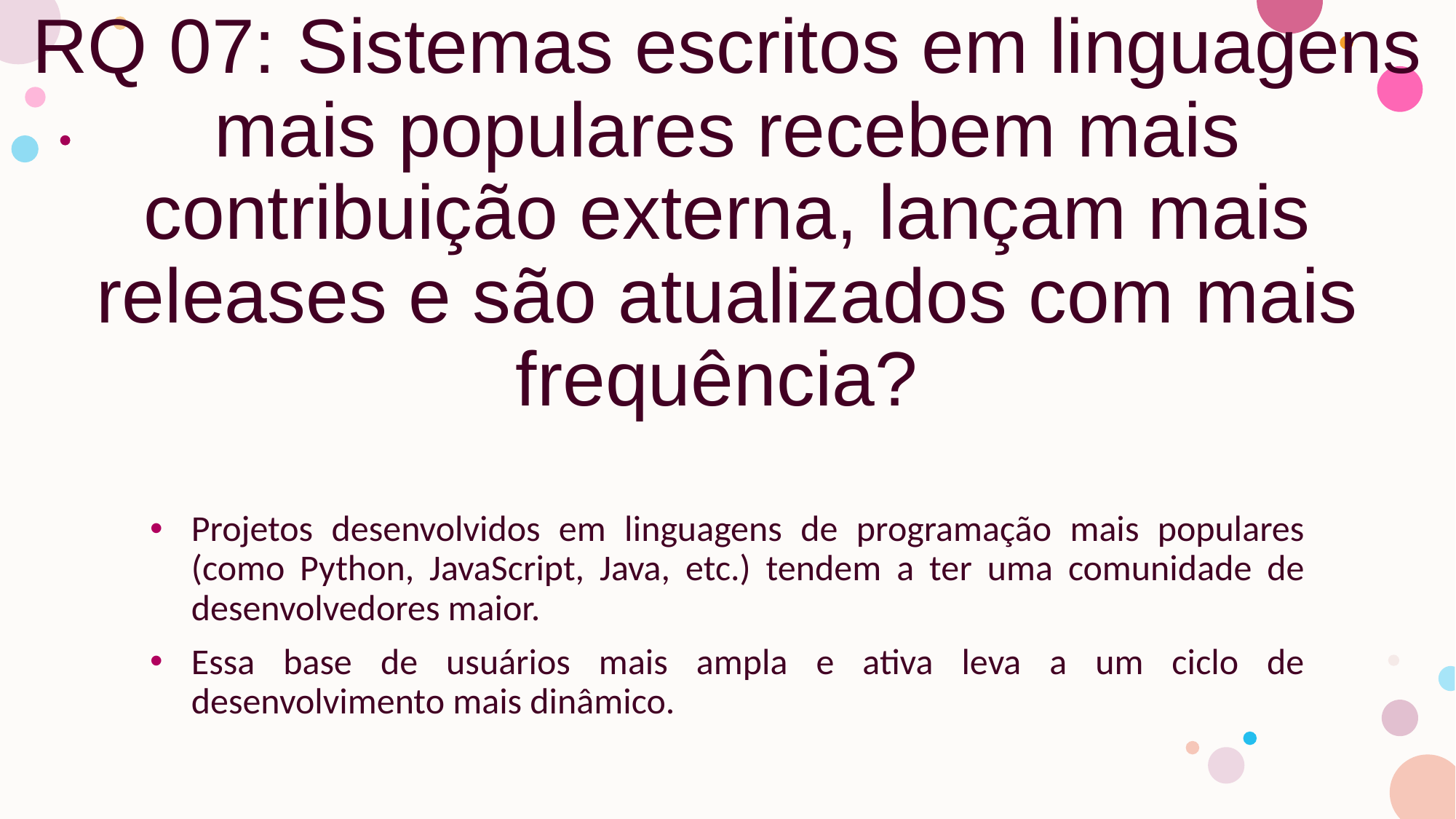

# RQ 07: Sistemas escritos em linguagens mais populares recebem mais contribuição externa, lançam mais releases e são atualizados com mais frequência?
Projetos desenvolvidos em linguagens de programação mais populares (como Python, JavaScript, Java, etc.) tendem a ter uma comunidade de desenvolvedores maior.
Essa base de usuários mais ampla e ativa leva a um ciclo de desenvolvimento mais dinâmico.